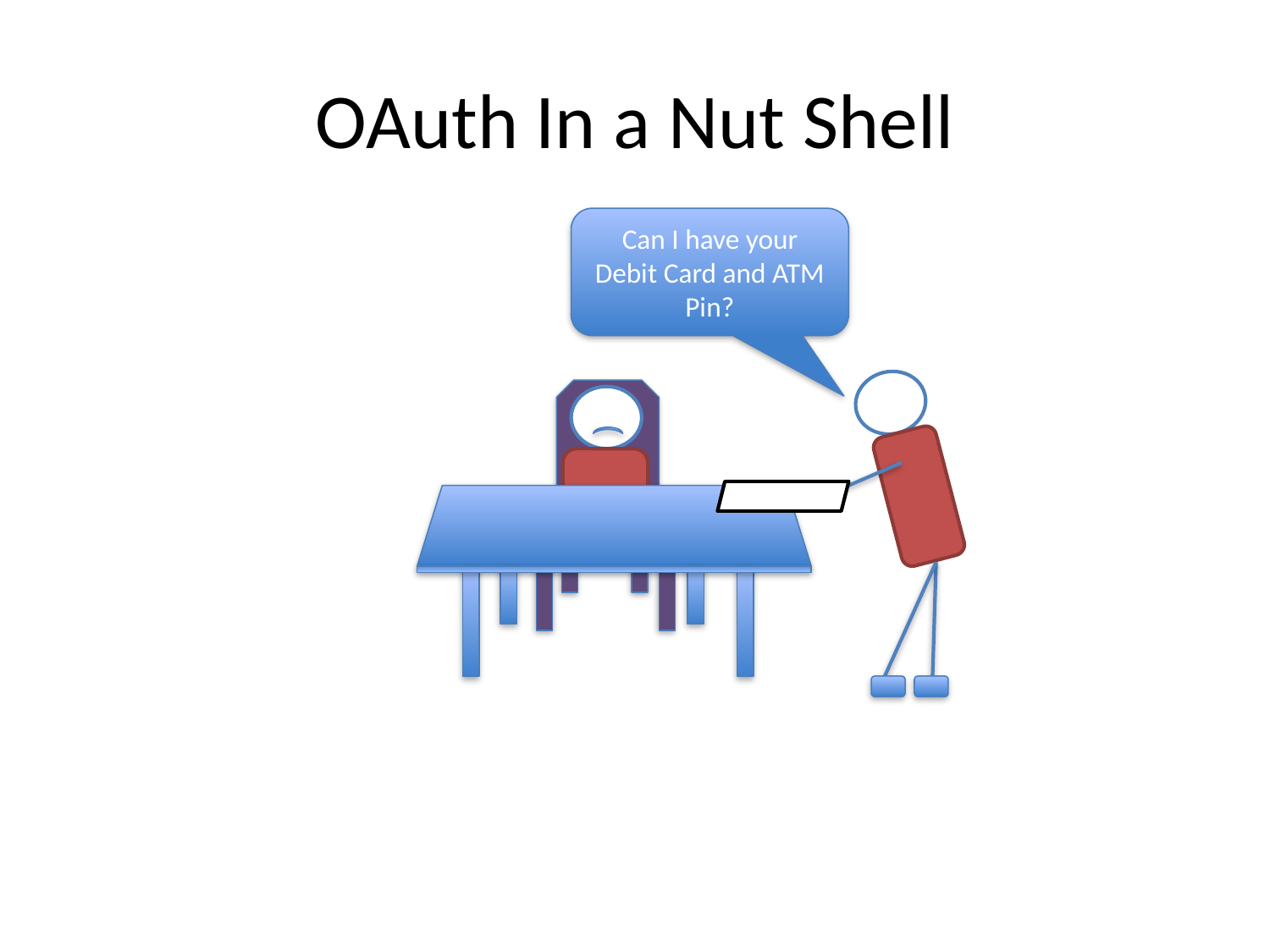

# OAuth In a Nut Shell
Can I have your Debit Card and ATM Pin?